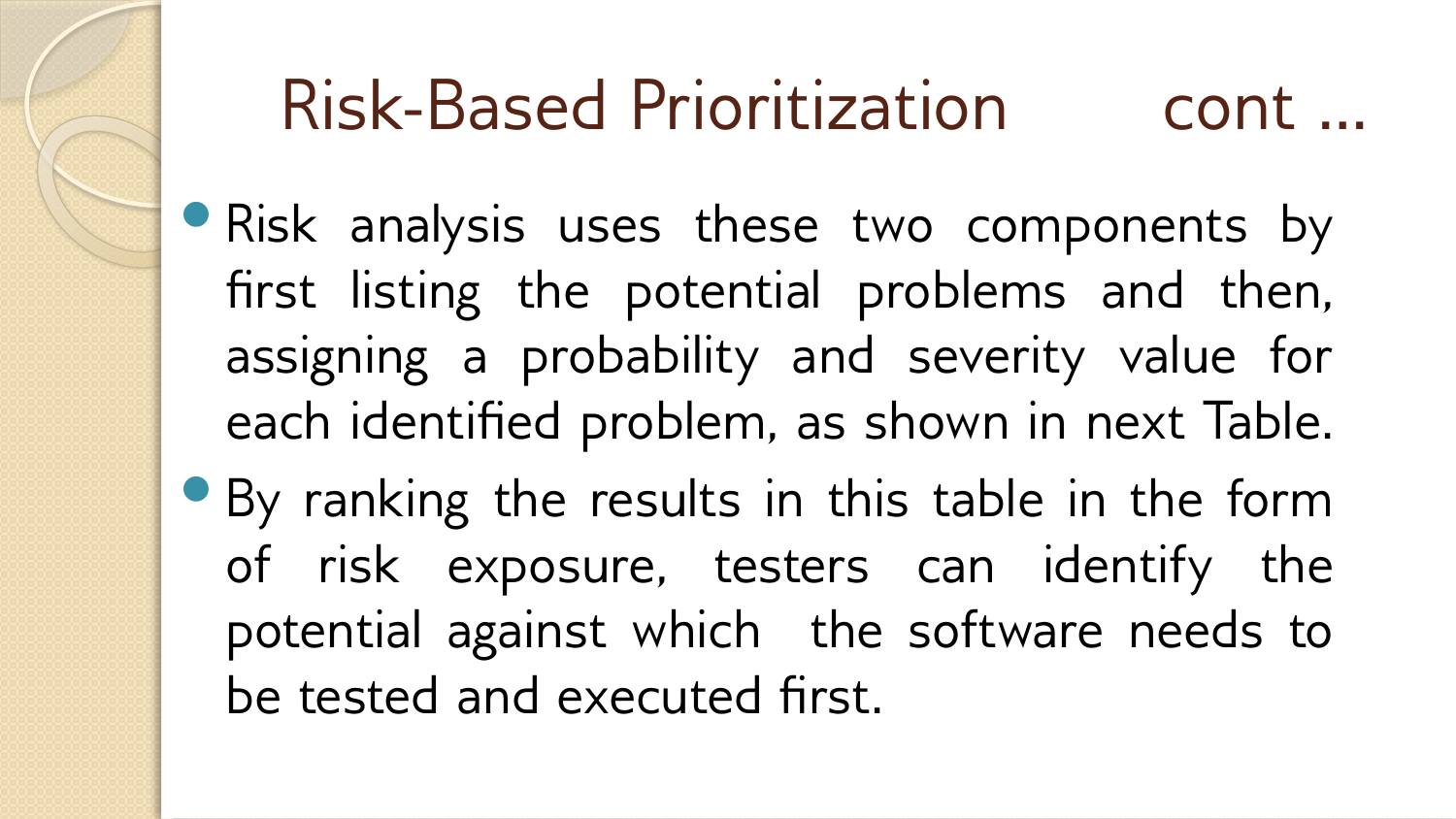

# Risk-Based Prioritization       cont …
Risk analysis uses these two components by first listing the potential problems and then, assigning a probability and severity value for each identified problem, as shown in next Table.
By ranking the results in this table in the form of risk exposure, testers can identify the potential against which  the software needs to be tested and executed first.